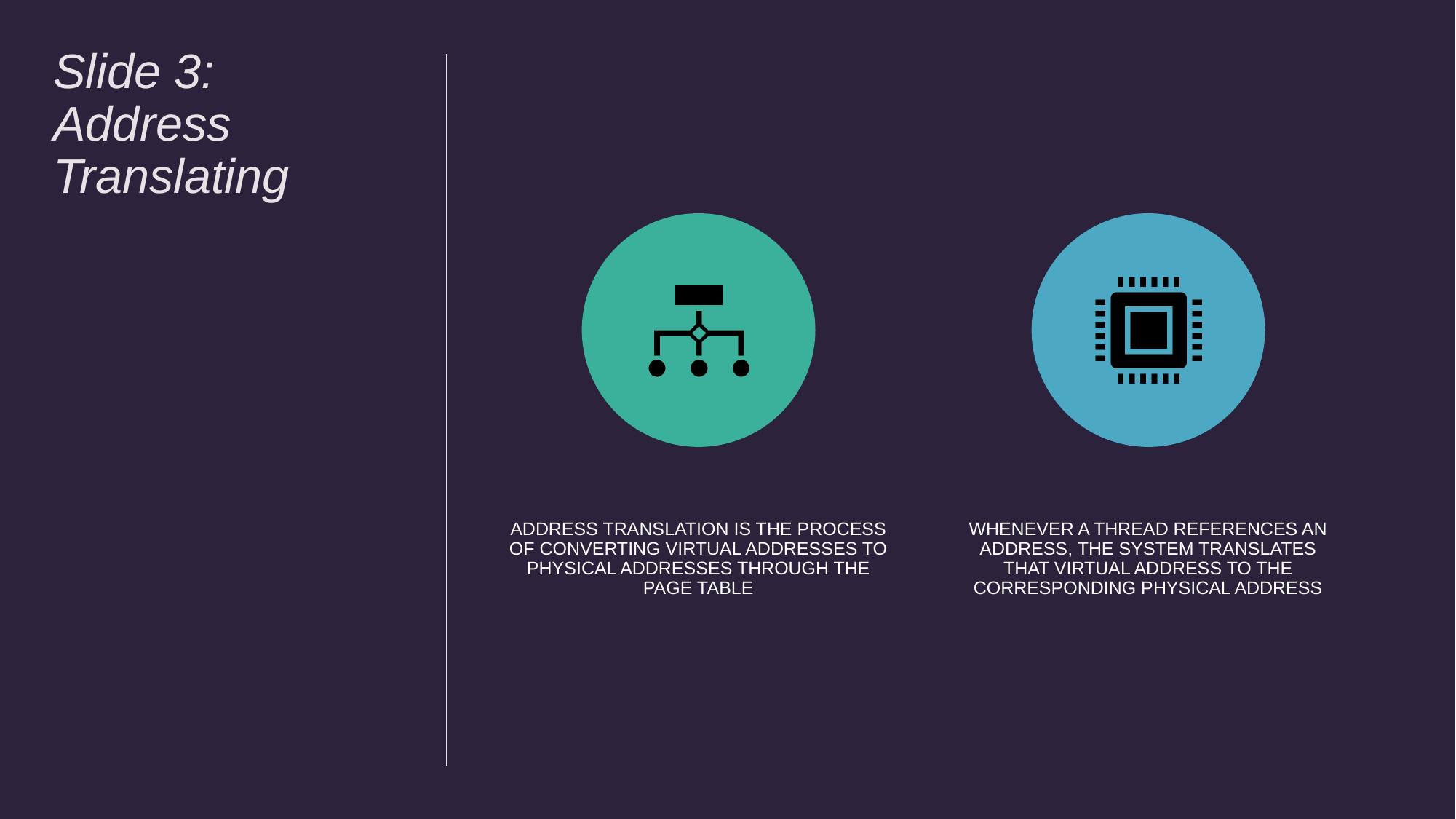

# Slide 3: Address Translating
Address Translation is the process of converting virtual addresses to physical addresses through the page table
Whenever a thread references an address, the system translates that virtual address to the corresponding physical address